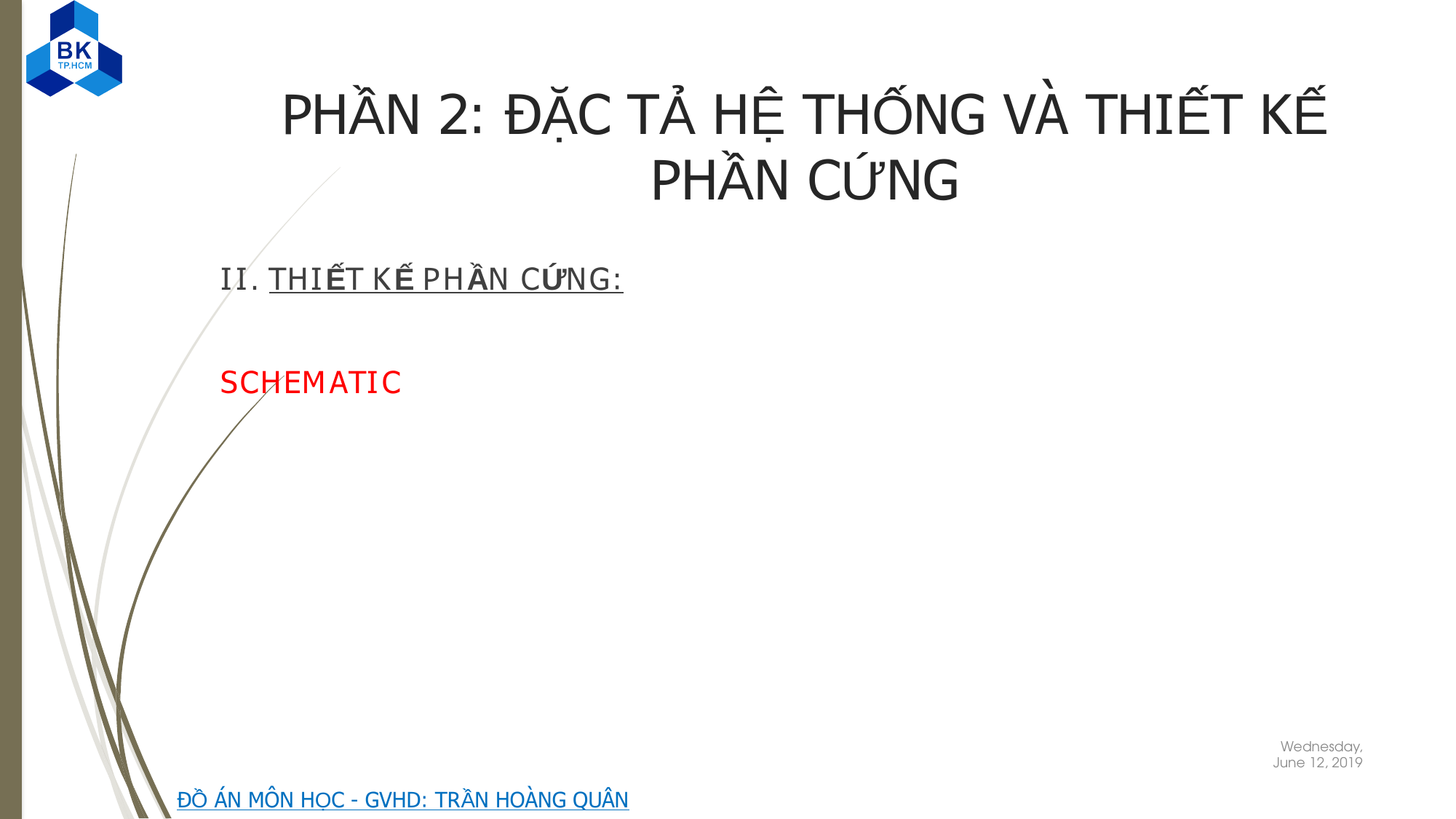

# PHẦN 2: ĐẶC TẢ HỆ THỐNG VÀ THIẾT KẾ PHẦN CỨNG
II. THIẾT KẾ PHẦN CỨNG:

SCHEMATIC
Wednesday, June 12, 2019
ĐỒ ÁN MÔN HỌC - GVHD: TRẦN HOÀNG QUÂN